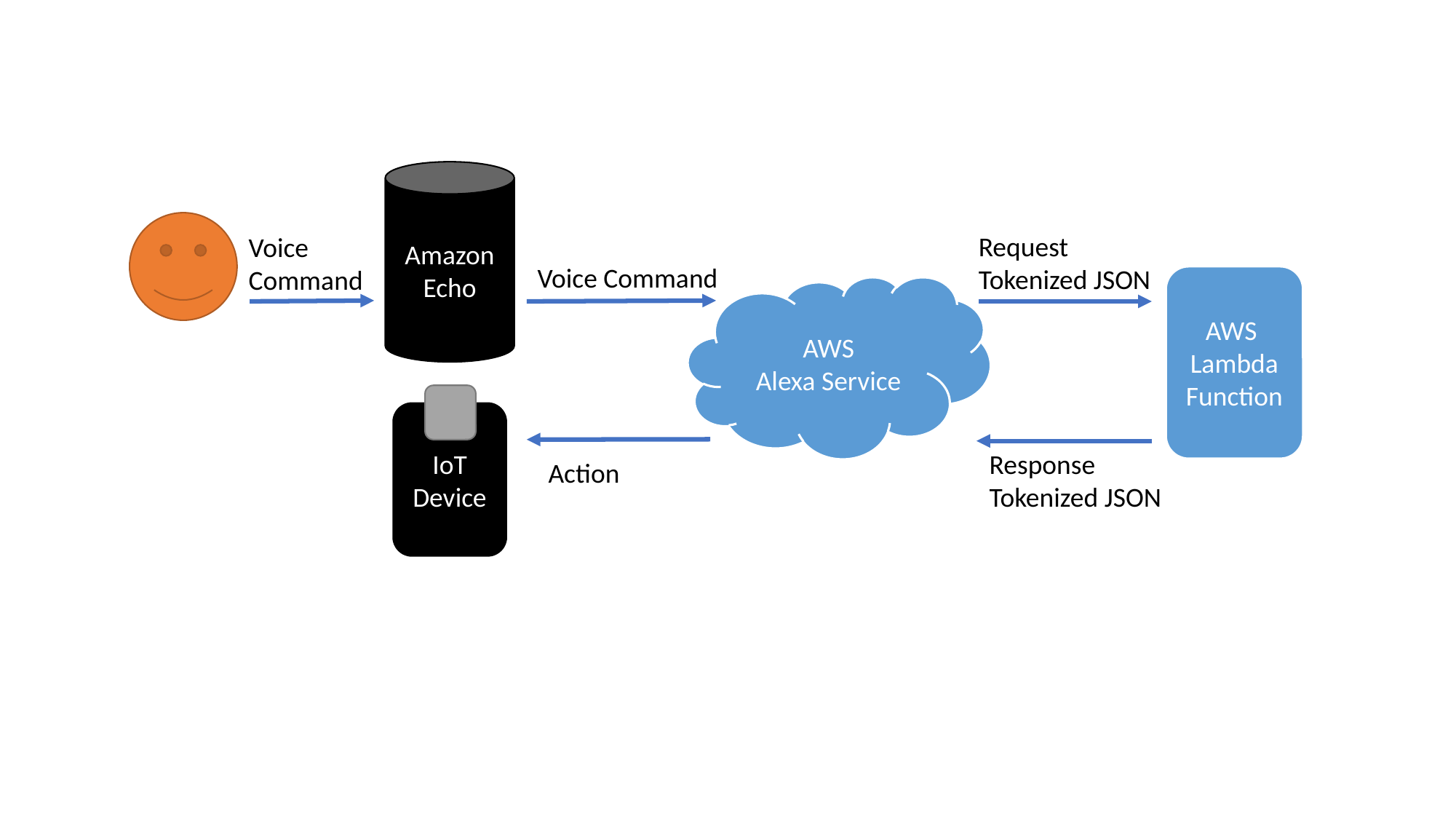

Amazon
Echo

Request
Tokenized JSON
Voice
Command
Voice Command
AWS
Lambda
Function
AWS
Alexa Service

IoT
Device
Response
Tokenized JSON
Action